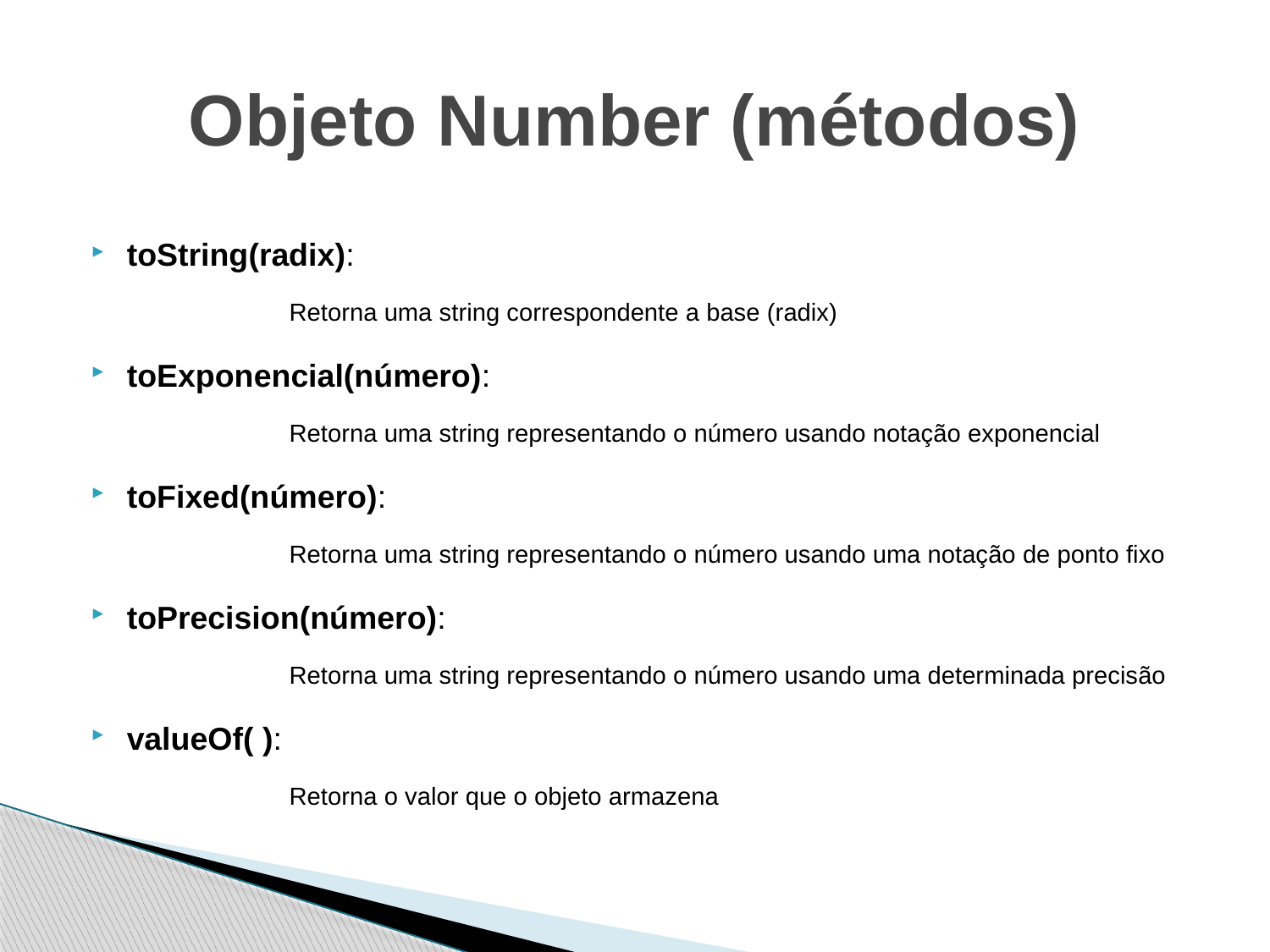

# Objeto Number (métodos)
toString(radix):
		Retorna uma string correspondente a base (radix)
toExponencial(número):
		Retorna uma string representando o número usando notação exponencial
toFixed(número):
		Retorna uma string representando o número usando uma notação de ponto fixo
toPrecision(número):
		Retorna uma string representando o número usando uma determinada precisão
valueOf( ):
		Retorna o valor que o objeto armazena